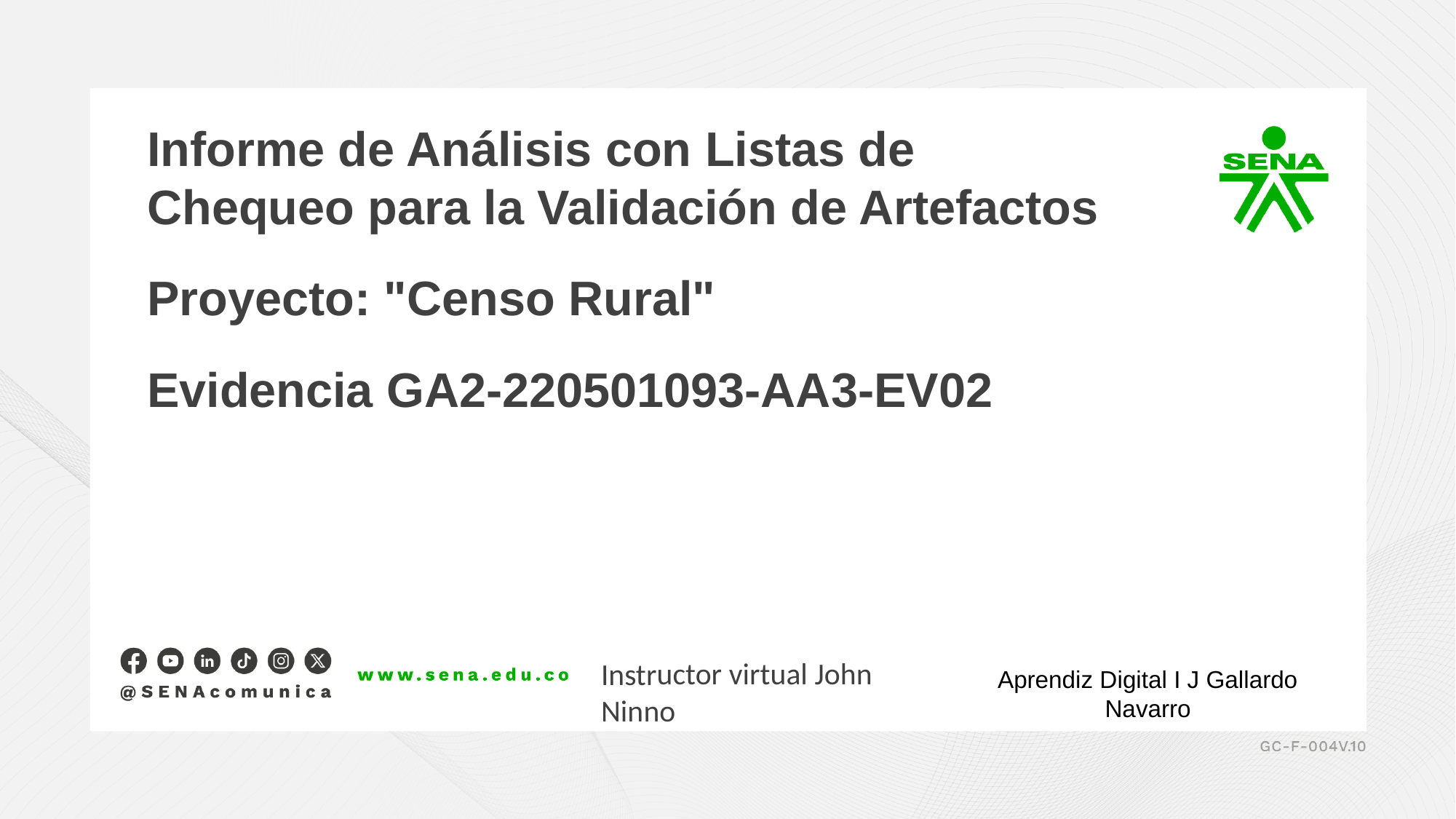

Informe de Análisis con Listas de Chequeo para la Validación de Artefactos
Proyecto: "Censo Rural"
Evidencia GA2-220501093-AA3-EV02

Instructor virtual John Ninno
Aprendiz Digital I J Gallardo Navarro